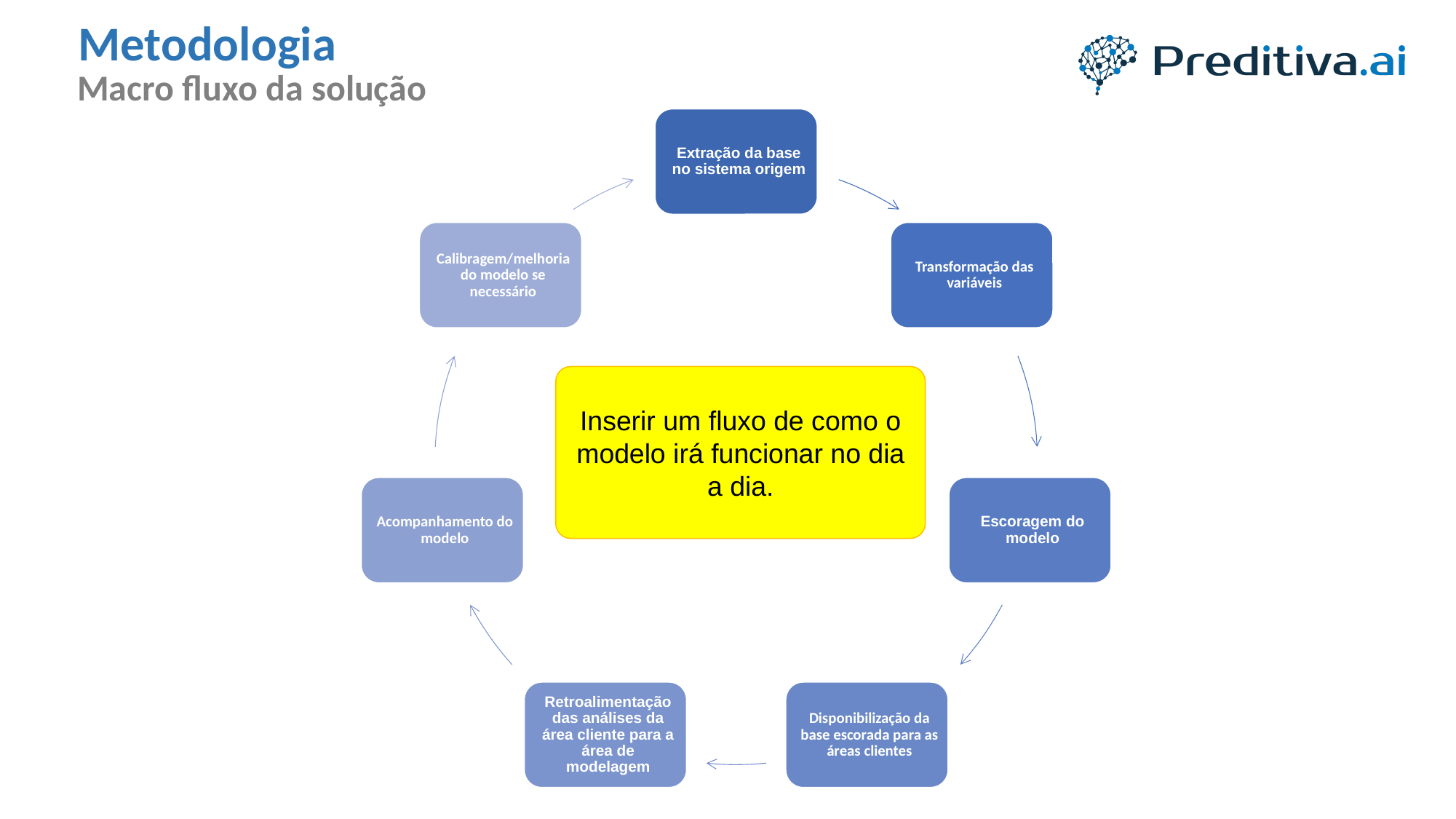

Metodologia
Macro fluxo da solução
Extração da base no sistema origem
Transformação das variáveis
Escoragem do modelo
Disponibilização da base escorada para as áreas clientes
Retroalimentação das análises da área cliente para a área de modelagem
Acompanhamento do modelo
Calibragem/melhoria do modelo se necessário
Inserir um fluxo de como o modelo irá funcionar no dia a dia.